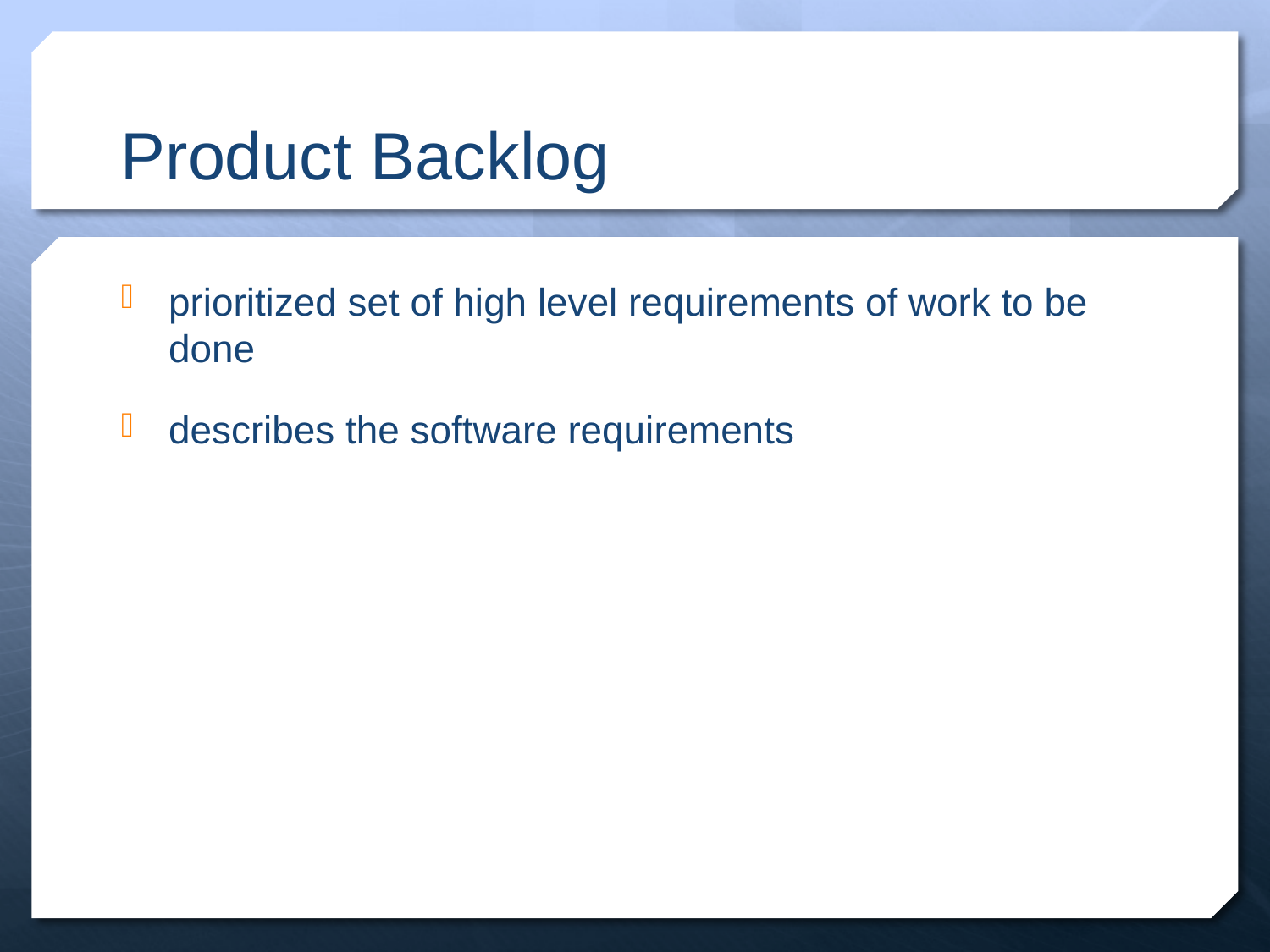

# Product Backlog
prioritized set of high level requirements of work to be done
describes the software requirements